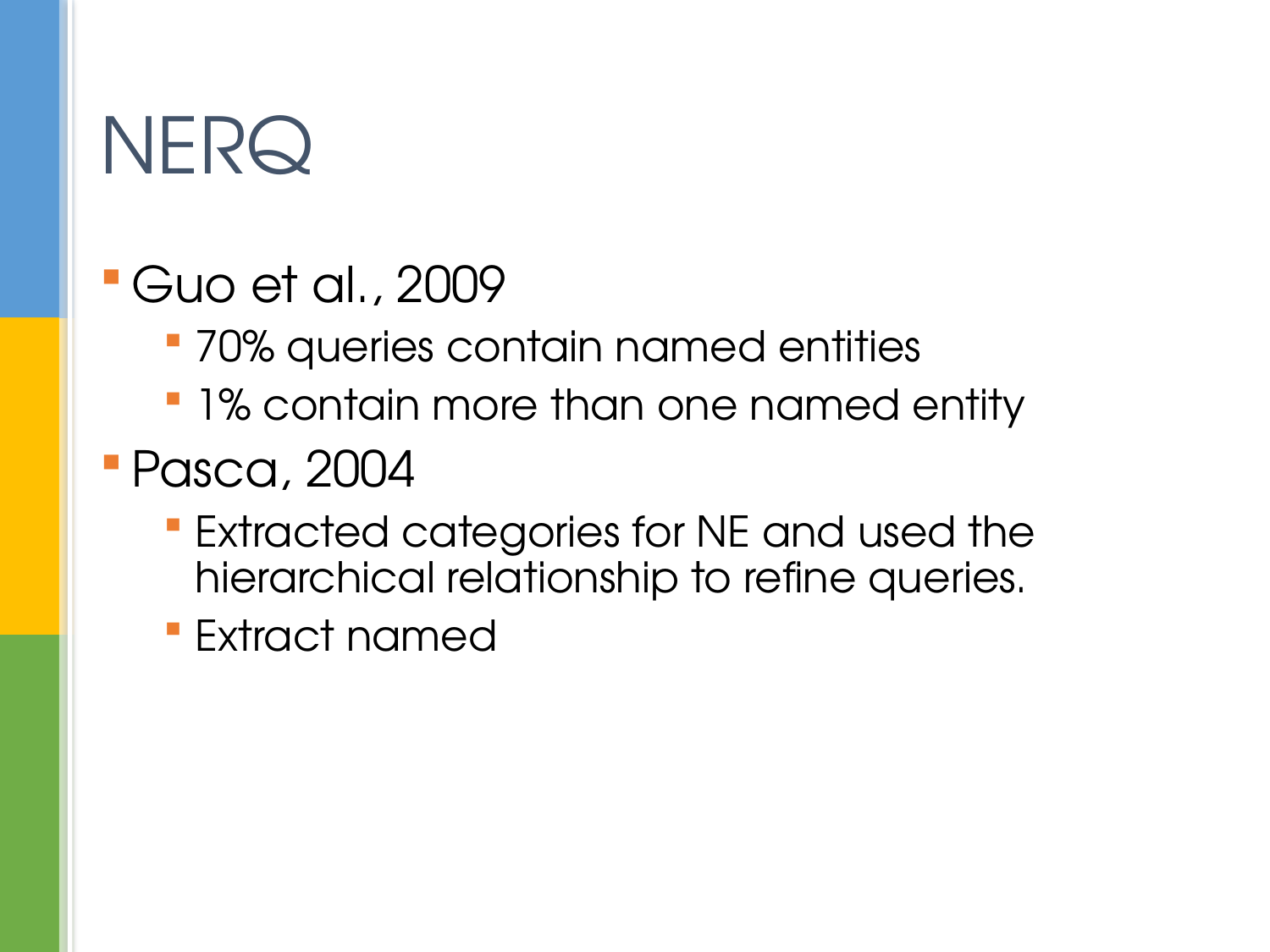

# NERQ
Guo et al., 2009
70% queries contain named entities
1% contain more than one named entity
Pasca, 2004
Extracted categories for NE and used the hierarchical relationship to refine queries.
Extract named